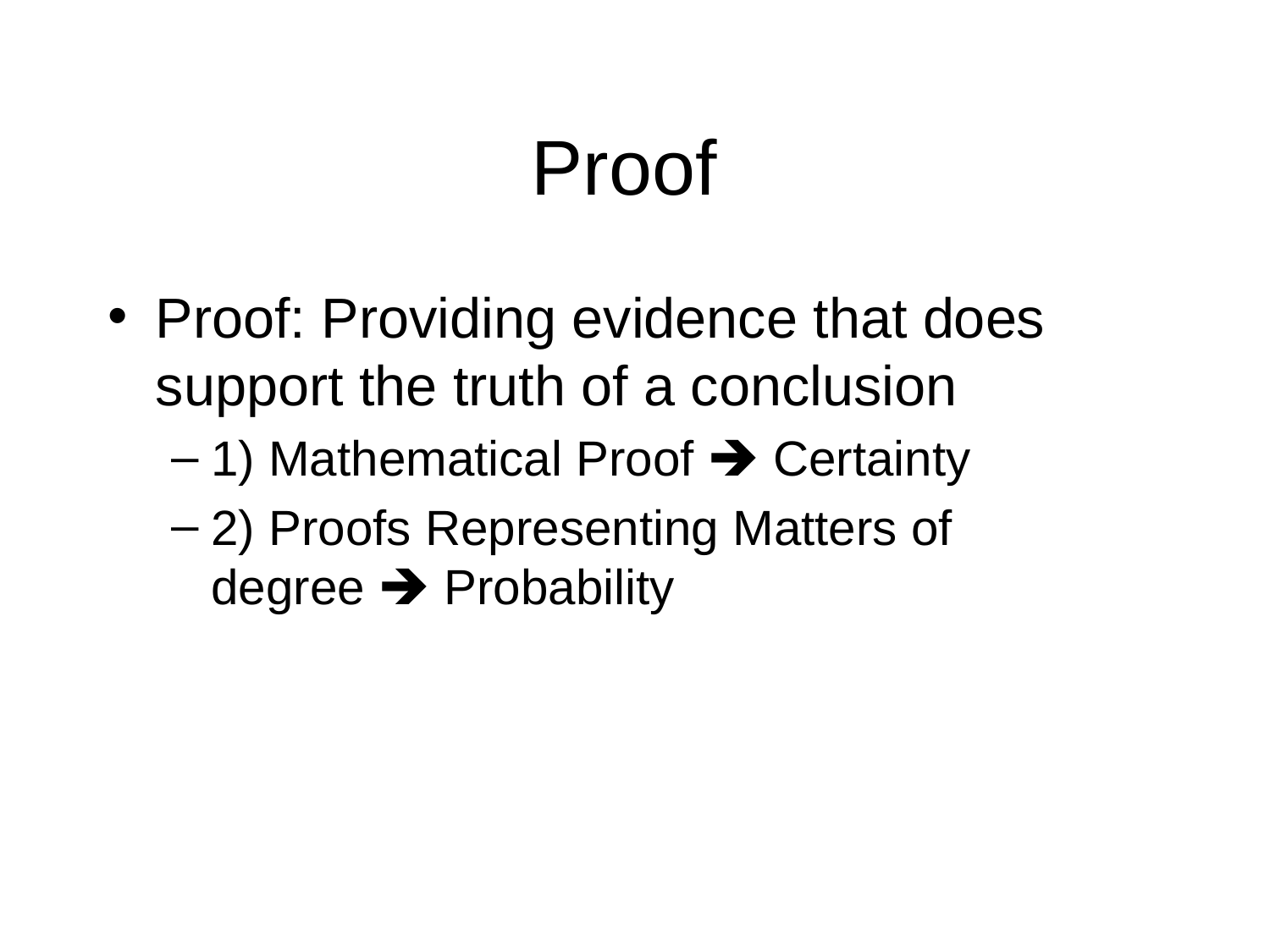

# Proof
Proof: Providing evidence that does support the truth of a conclusion
1) Mathematical Proof 🡺 Certainty
2) Proofs Representing Matters of degree 🡺 Probability